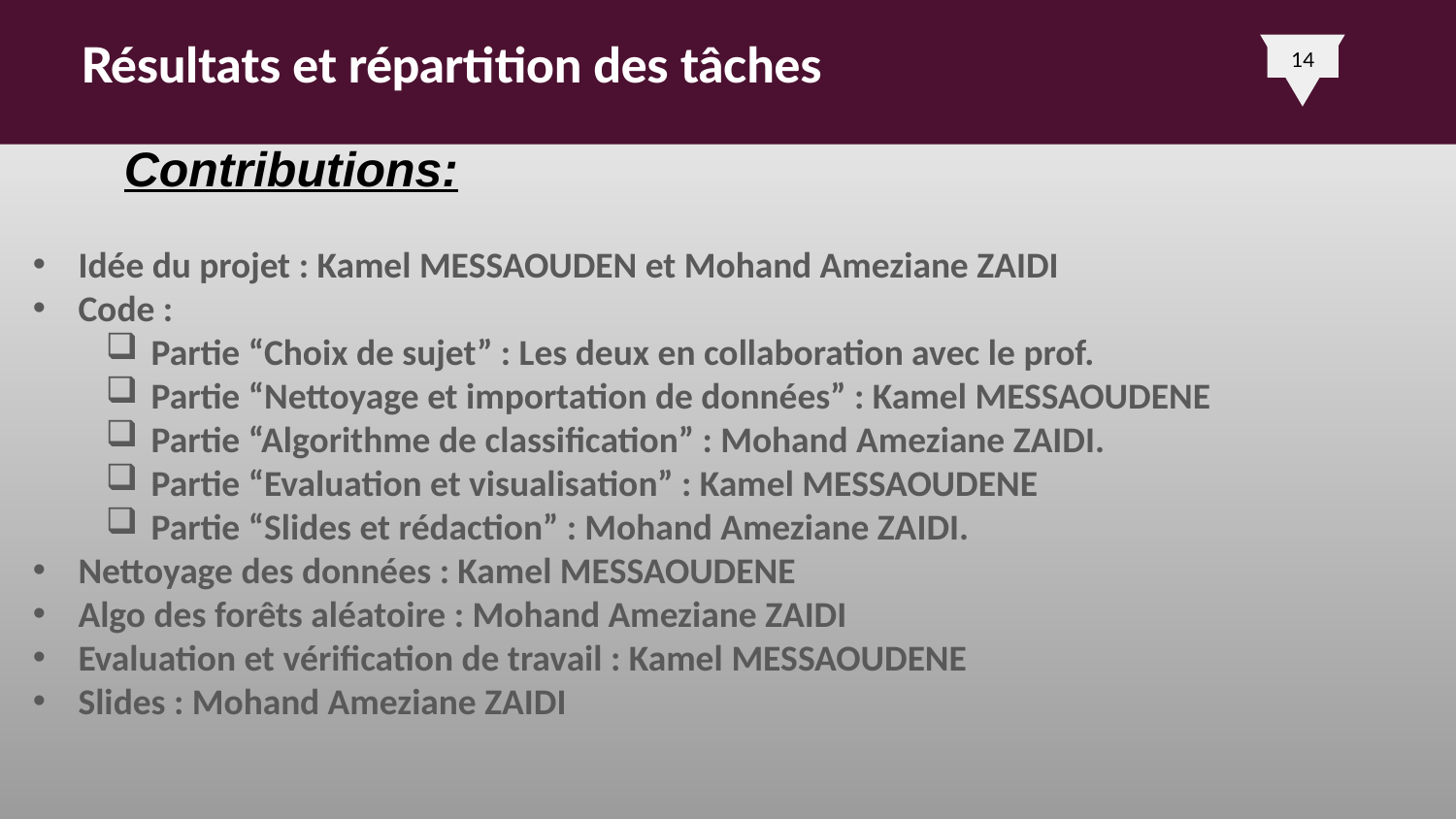

Résultats et répartition des tâches

14
Contributions:
Idée du projet : Kamel MESSAOUDEN et Mohand Ameziane ZAIDI
Code :
Partie “Choix de sujet” : Les deux en collaboration avec le prof.
Partie “Nettoyage et importation de données” : Kamel MESSAOUDENE
Partie “Algorithme de classification” : Mohand Ameziane ZAIDI.
Partie “Evaluation et visualisation” : Kamel MESSAOUDENE
Partie “Slides et rédaction” : Mohand Ameziane ZAIDI.
Nettoyage des données : Kamel MESSAOUDENE
Algo des forêts aléatoire : Mohand Ameziane ZAIDI
Evaluation et vérification de travail : Kamel MESSAOUDENE
Slides : Mohand Ameziane ZAIDI